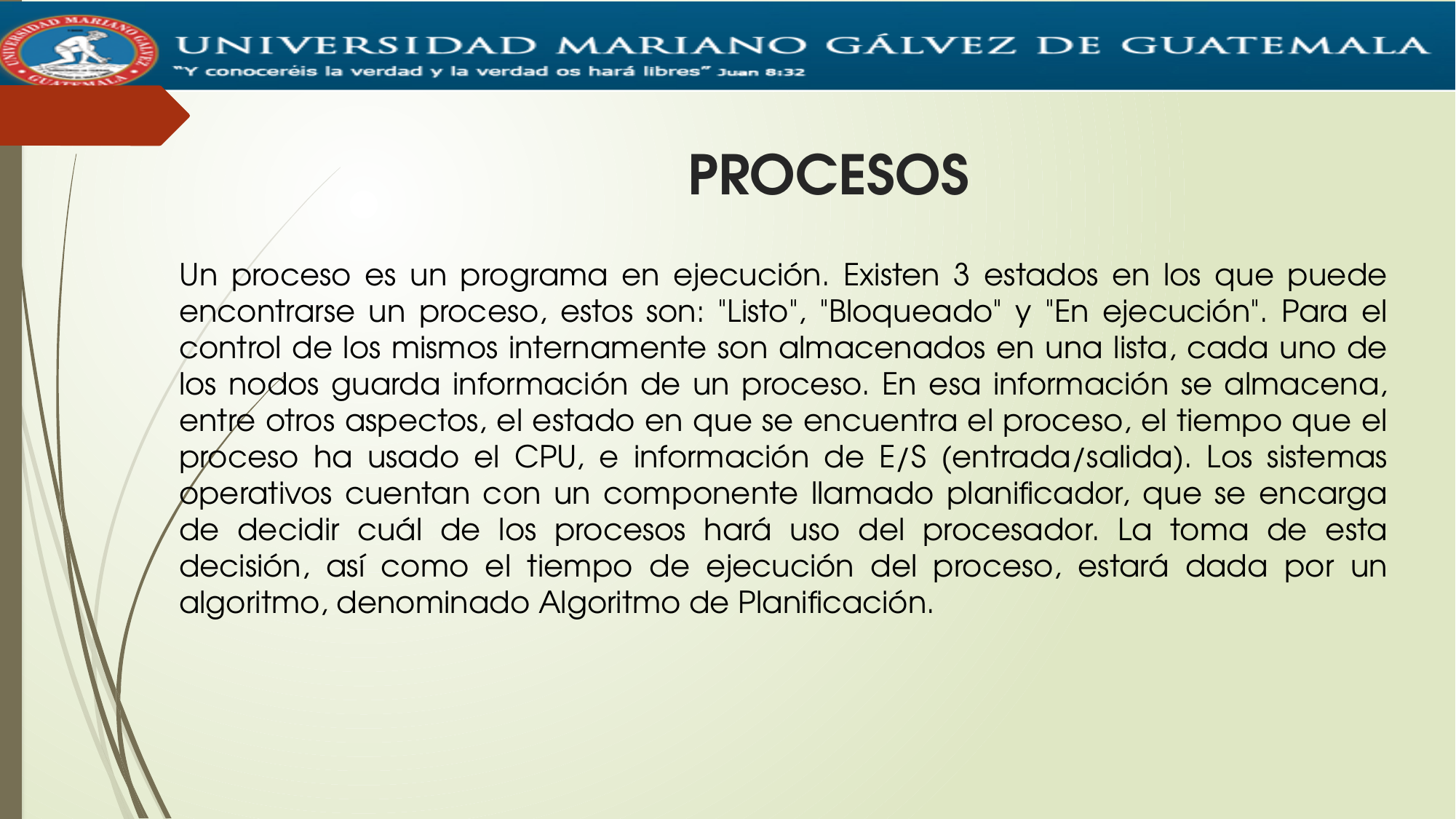

# PROCESOS
Un proceso es un programa en ejecución. Existen 3 estados en los que puede encontrarse un proceso, estos son: "Listo", "Bloqueado" y "En ejecución". Para el control de los mismos internamente son almacenados en una lista, cada uno de los nodos guarda información de un proceso. En esa información se almacena, entre otros aspectos, el estado en que se encuentra el proceso, el tiempo que el proceso ha usado el CPU, e información de E/S (entrada/salida). Los sistemas operativos cuentan con un componente llamado planificador, que se encarga de decidir cuál de los procesos hará uso del procesador. La toma de esta decisión, así como el tiempo de ejecución del proceso, estará dada por un algoritmo, denominado Algoritmo de Planificación.